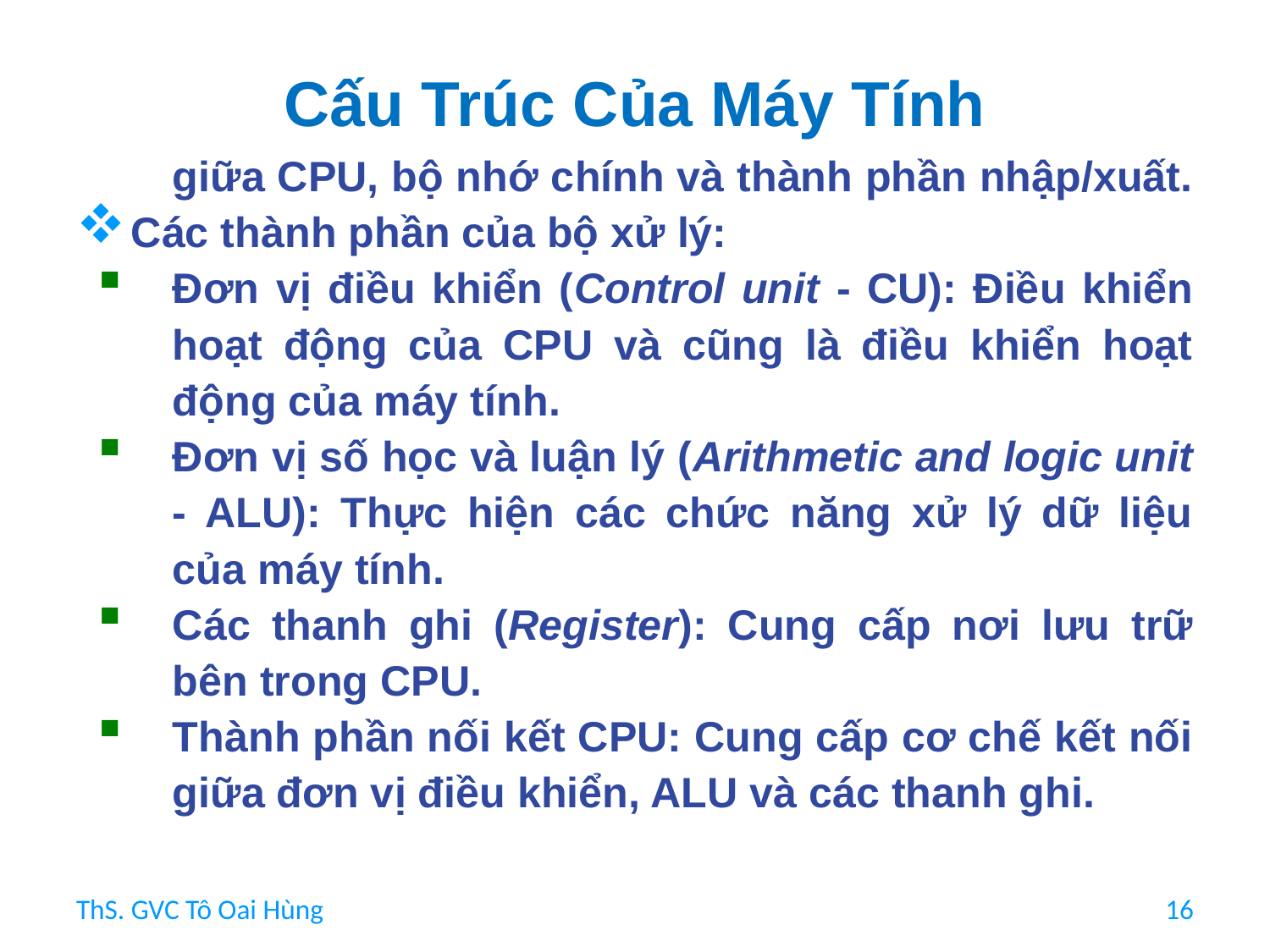

# Cấu Trúc Của Máy Tính
giữa CPU, bộ nhớ chính và thành phần nhập/xuất.
Các thành phần của bộ xử lý:
Đơn vị điều khiển (Control unit - CU): Điều khiển hoạt động của CPU và cũng là điều khiển hoạt động của máy tính.
Đơn vị số học và luận lý (Arithmetic and logic unit - ALU): Thực hiện các chức năng xử lý dữ liệu của máy tính.
Các thanh ghi (Register): Cung cấp nơi lưu trữ bên trong CPU.
Thành phần nối kết CPU: Cung cấp cơ chế kết nối giữa đơn vị điều khiển, ALU và các thanh ghi.

ThS. GVC Tô Oai Hùng
16